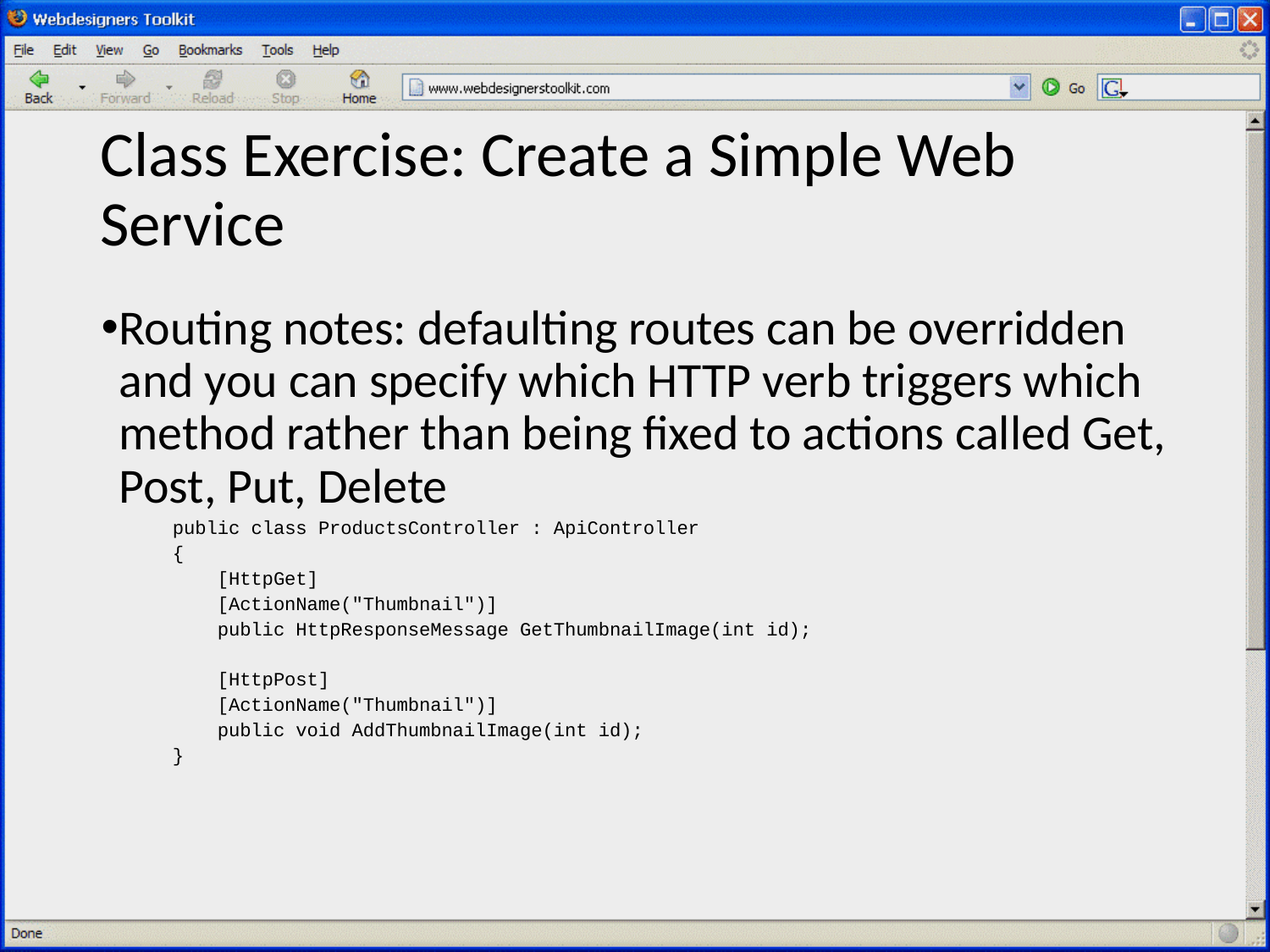

# Class Exercise: Create a Simple Web Service
Routing notes: defaulting routes can be overridden and you can specify which HTTP verb triggers which method rather than being fixed to actions called Get, Post, Put, Delete
public class ProductsController : ApiController
{
    [HttpGet]
    [ActionName("Thumbnail")]
    public HttpResponseMessage GetThumbnailImage(int id);

    [HttpPost]
    [ActionName("Thumbnail")]
    public void AddThumbnailImage(int id);
}